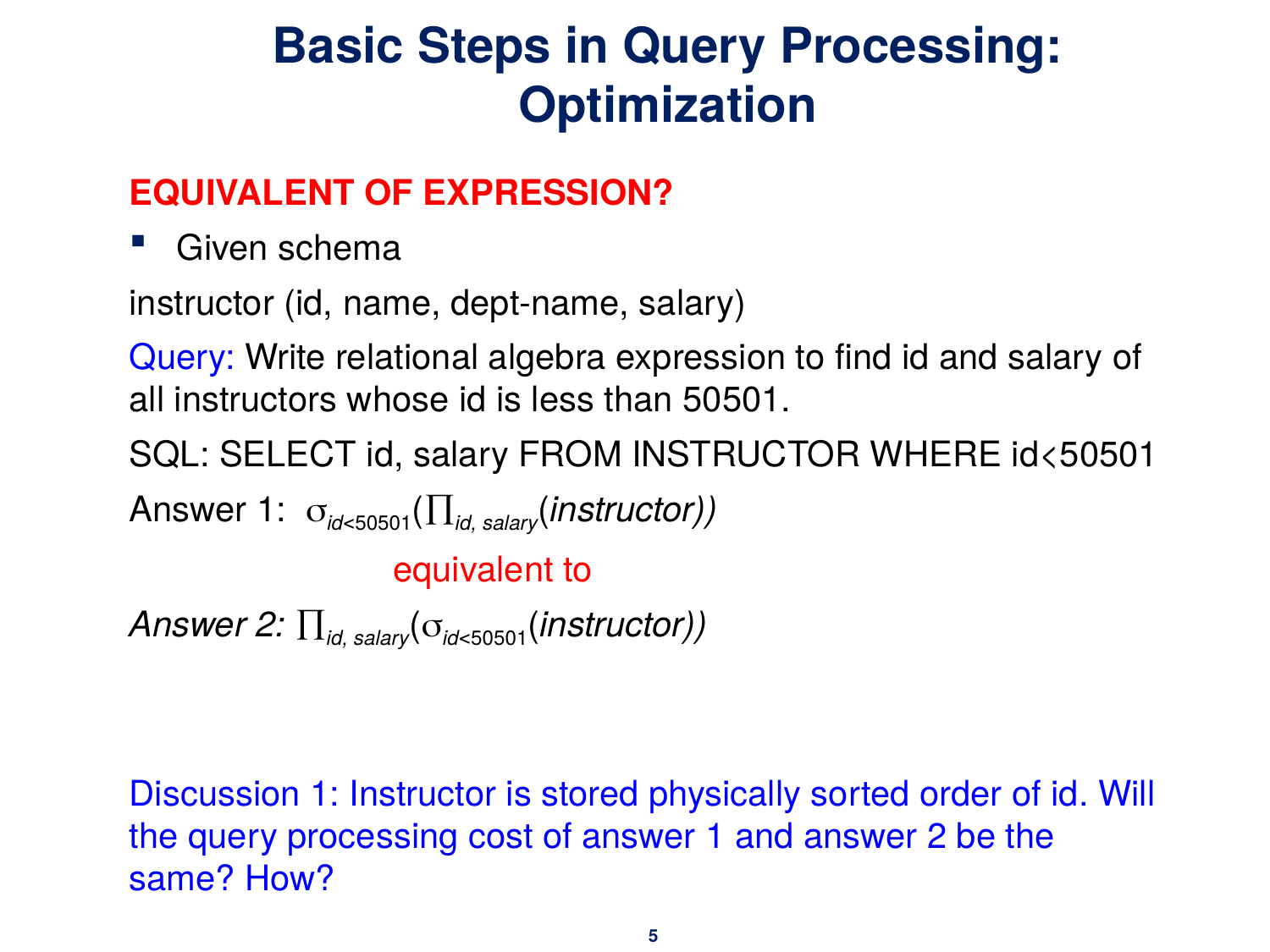

# Basic Steps in Query Processing: Optimization
EQUIVALENT OF EXPRESSION?
Given schema
instructor (id, name, dept-name, salary)
Query: Write relational algebra expression to find id and salary of all instructors whose id is less than 50501.
SQL: SELECT id, salary FROM INSTRUCTOR WHERE id<50501
Answer 1:  σid<50501(∏id, salary(instructor))
		 equivalent to
Answer 2: ∏id, salary(σid<50501(instructor))

Discussion 1: Instructor is stored physically sorted order of id. Will the query processing cost of answer 1 and answer 2 be the same? How?